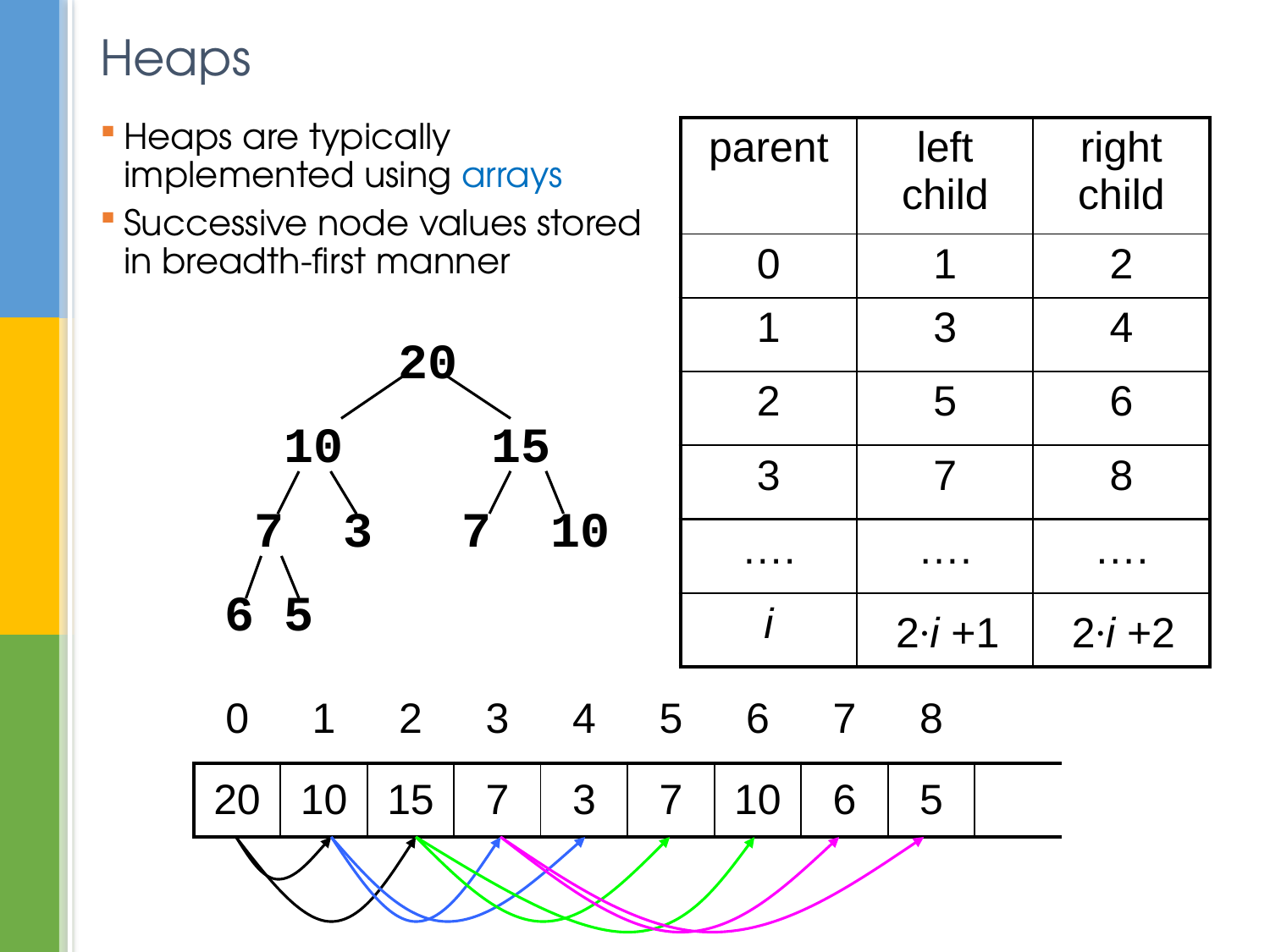

# Heaps
Heaps are typically
implemented using arrays
Successive node values stored
in breadth-first manner

| parent | left child | right child |
| --- | --- | --- |
| 0 | 1 | 2 |
| 1 | 3 | 4 |
| --- | --- | --- |
        20
   10     15
  7  3   7  10
 6 5
| 2 | 5 | 6 |
| --- | --- | --- |

| 3 | 7 | 8 |
| --- | --- | --- |

| …. | …. | …. |
| --- | --- | --- |

| i |  |  |
| --- | --- | --- |
2∙i +1
2∙i +2
| 0 | 1 | 2 | 3 | 4 | 5 | 6 | 7 | 8 |  |
| --- | --- | --- | --- | --- | --- | --- | --- | --- | --- |
| 20 | 10 | 15 | 7 | 3 | 7 | 10 | 6 | 5 |  |
| --- | --- | --- | --- | --- | --- | --- | --- | --- | --- |